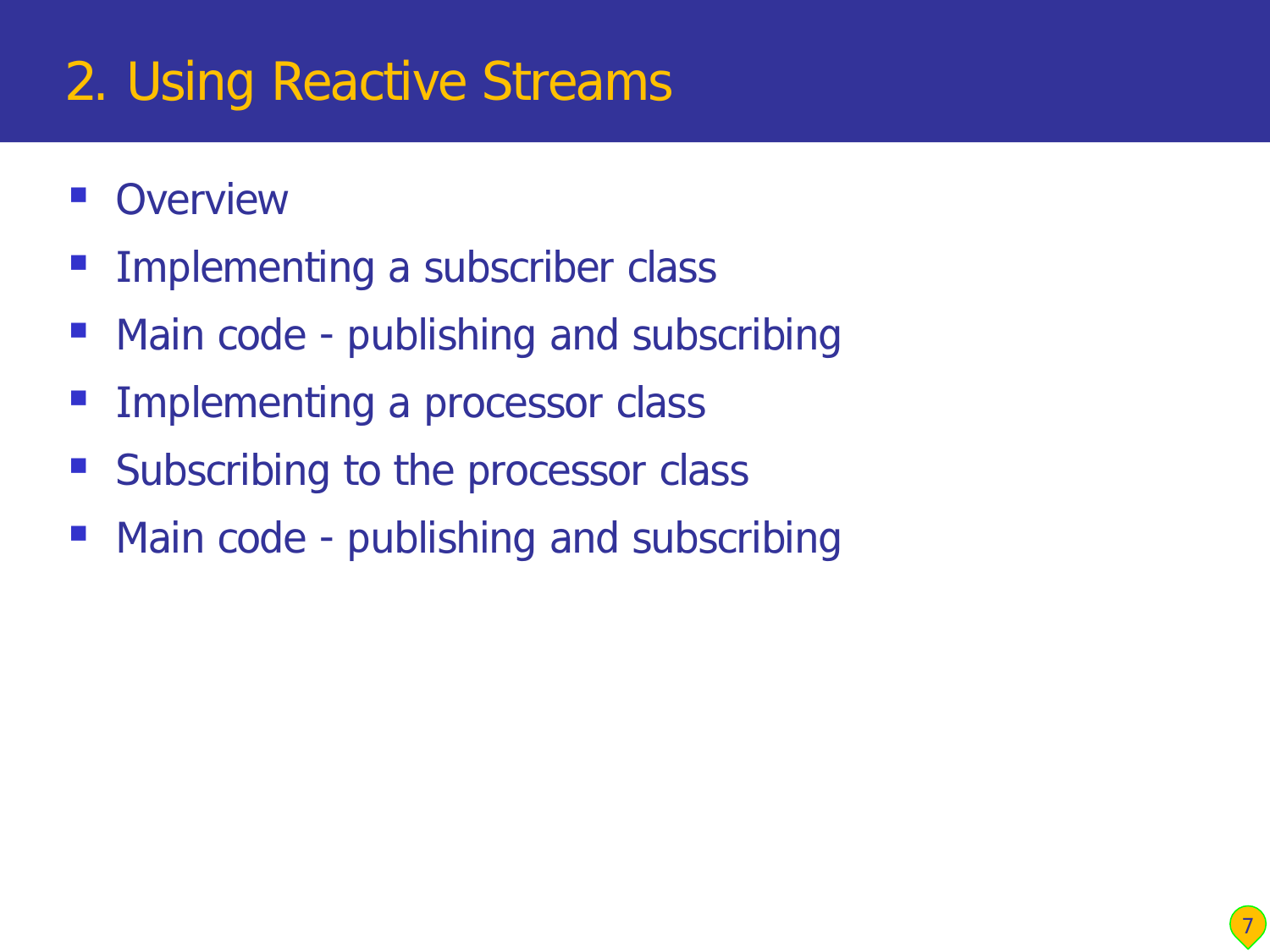

# 2. Using Reactive Streams
Overview
Implementing a subscriber class
Main code - publishing and subscribing
Implementing a processor class
Subscribing to the processor class
Main code - publishing and subscribing

7